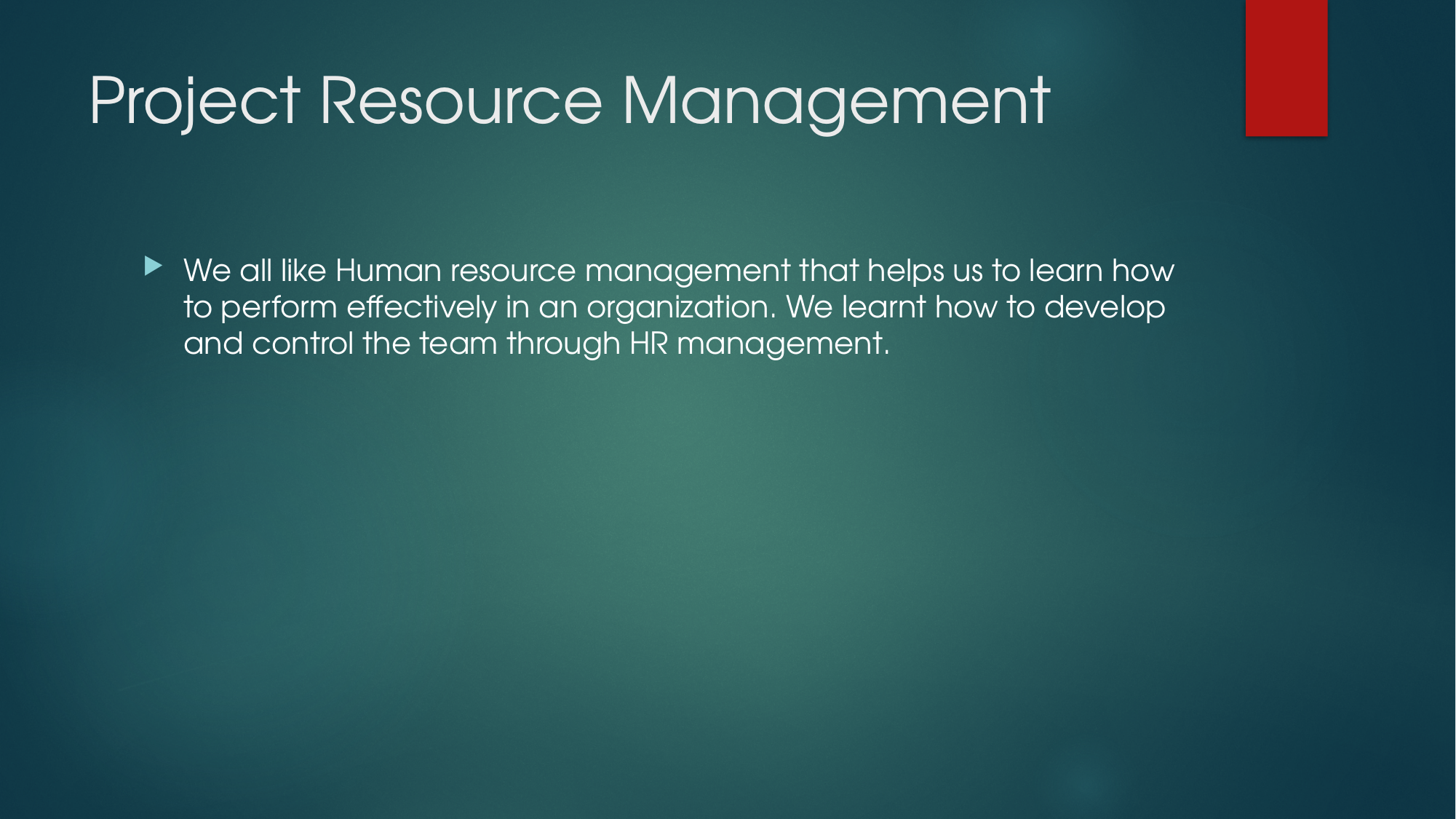

# Project Resource Management
We all like Human resource management that helps us to learn how to perform effectively in an organization. We learnt how to develop and control the team through HR management.